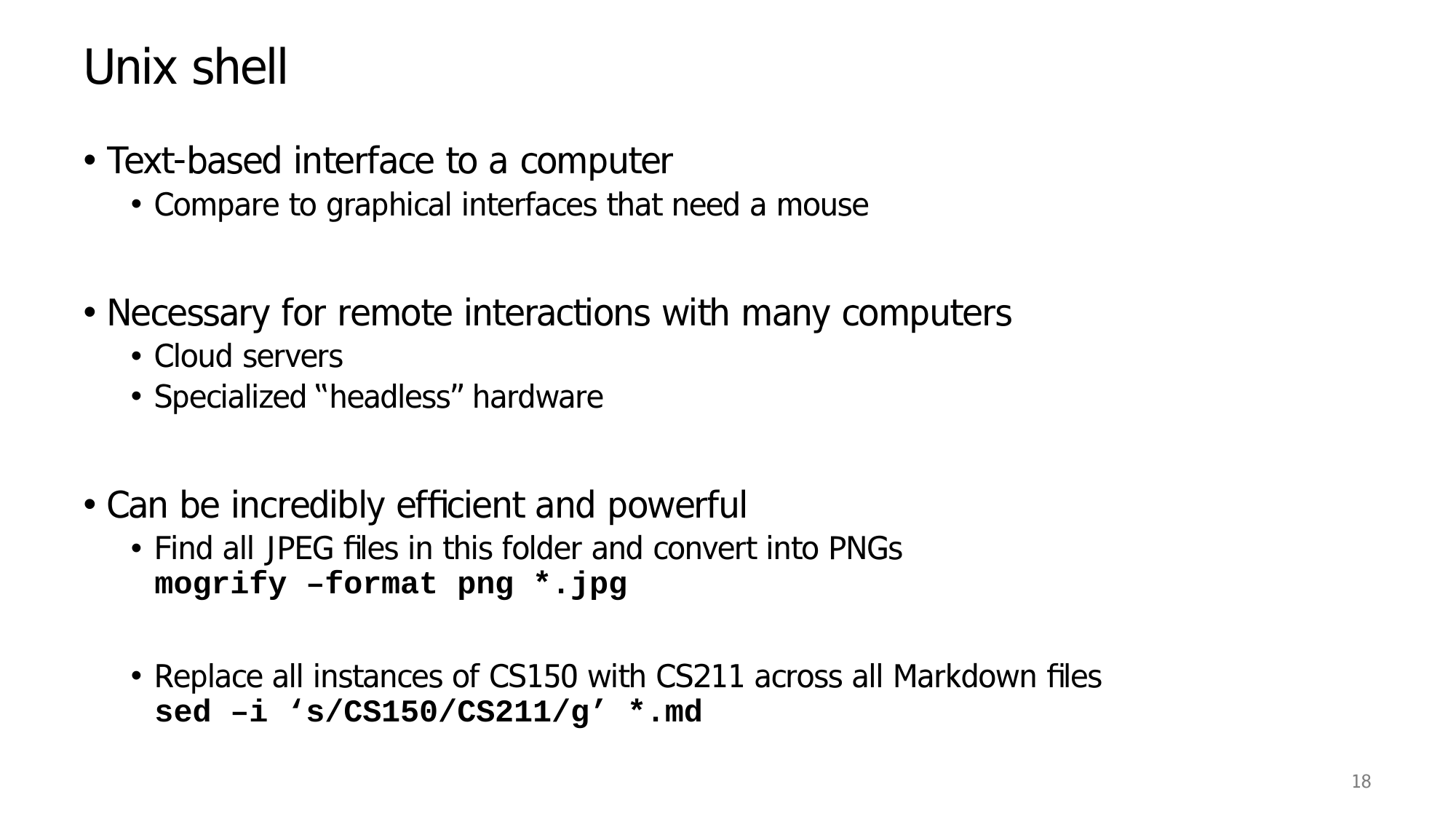

# Unix shell
Text-based interface to a computer
Compare to graphical interfaces that need a mouse

Necessary for remote interactions with many computers
Cloud servers
Specialized “headless” hardware

Can be incredibly efficient and powerful
Find all JPEG files in this folder and convert into PNGs
mogrify –format png *.jpg

Replace all instances of CS150 with CS211 across all Markdown files
sed –i ‘s/CS150/CS211/g’ *.md

18